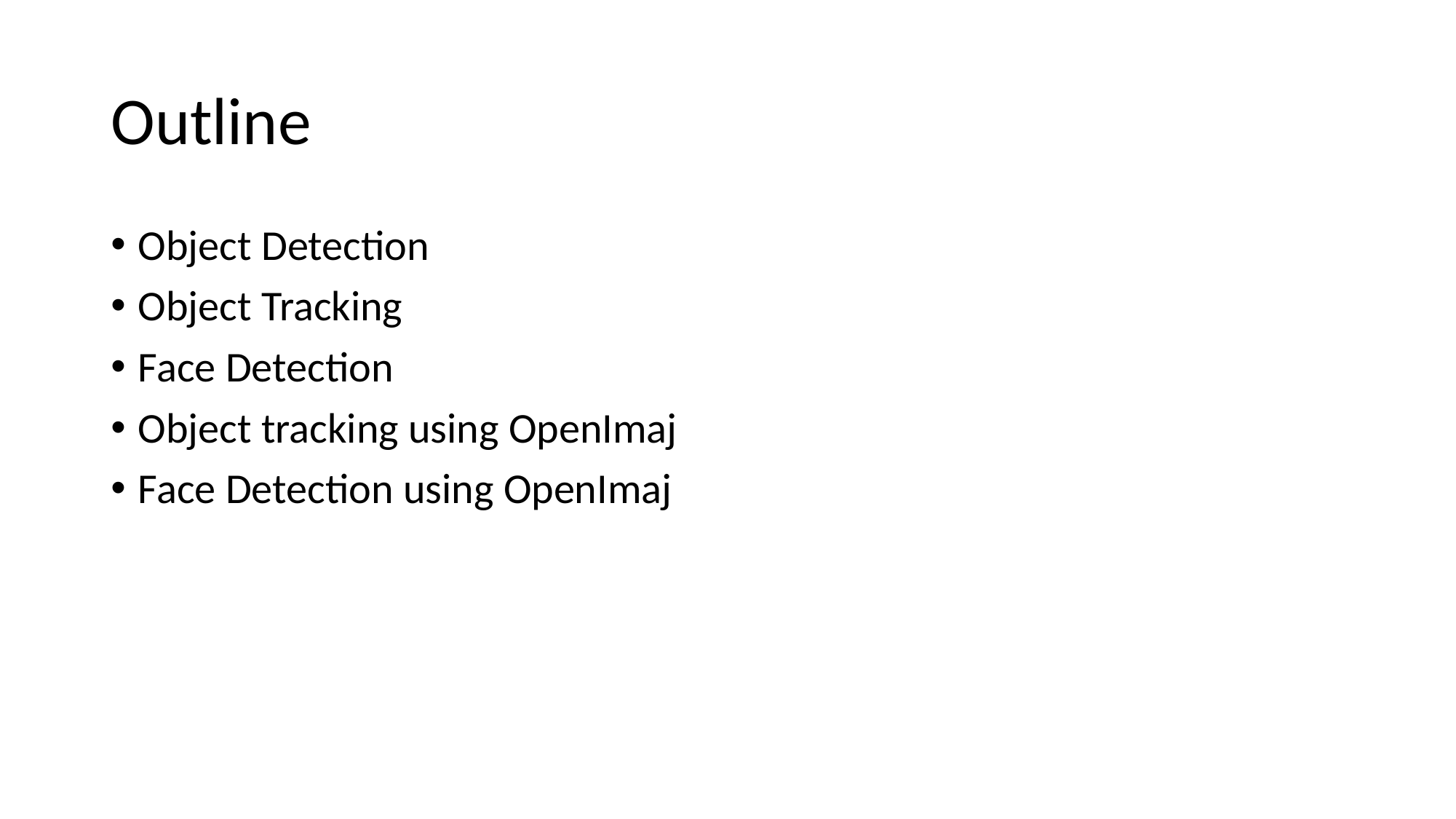

# Outline
Object Detection
Object Tracking
Face Detection
Object tracking using OpenImaj
Face Detection using OpenImaj